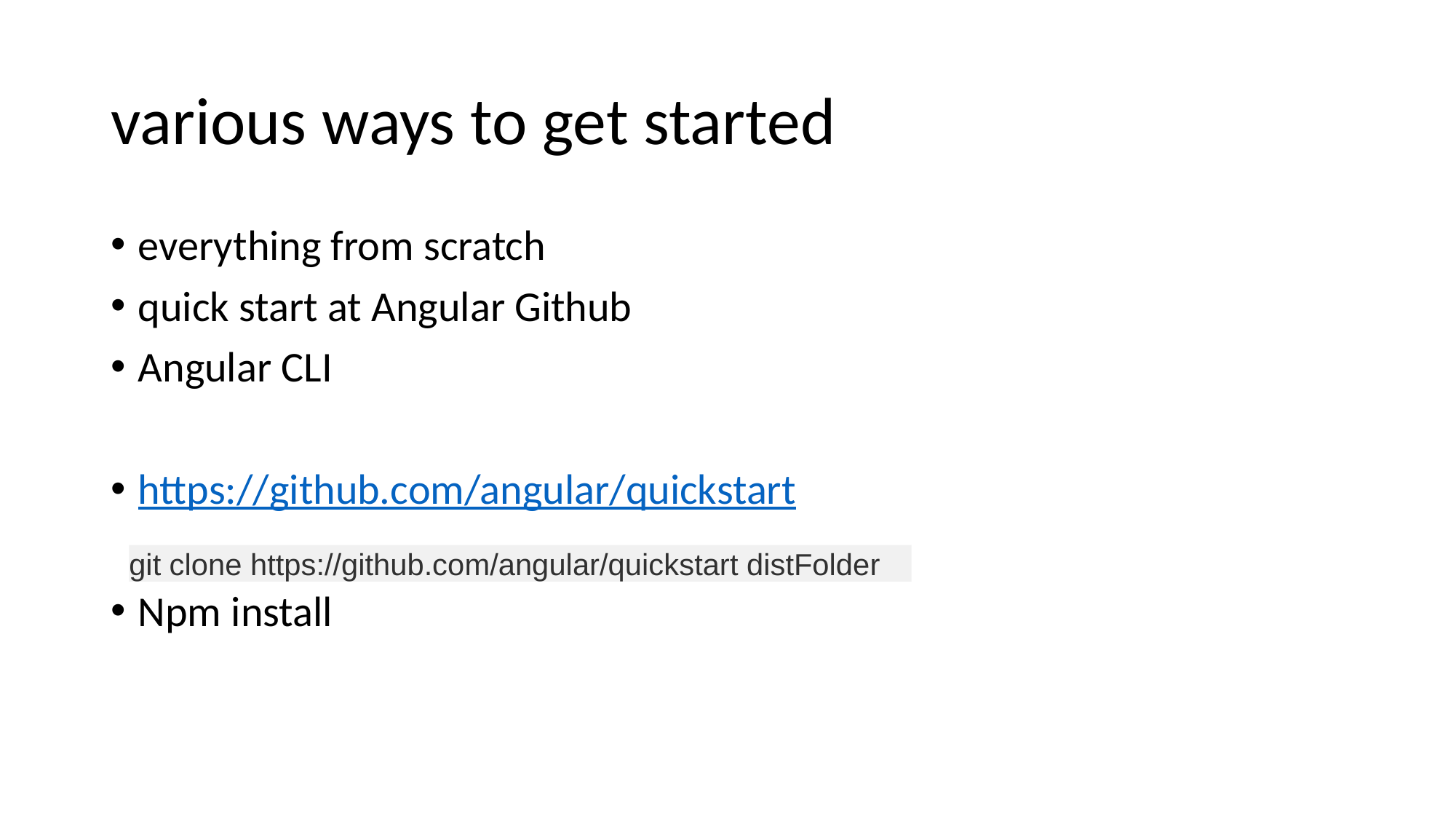

# various ways to get started
everything from scratch
quick start at Angular Github
Angular CLI

https://github.com/angular/quickstart

Npm install
git clone https://github.com/angular/quickstart distFolder